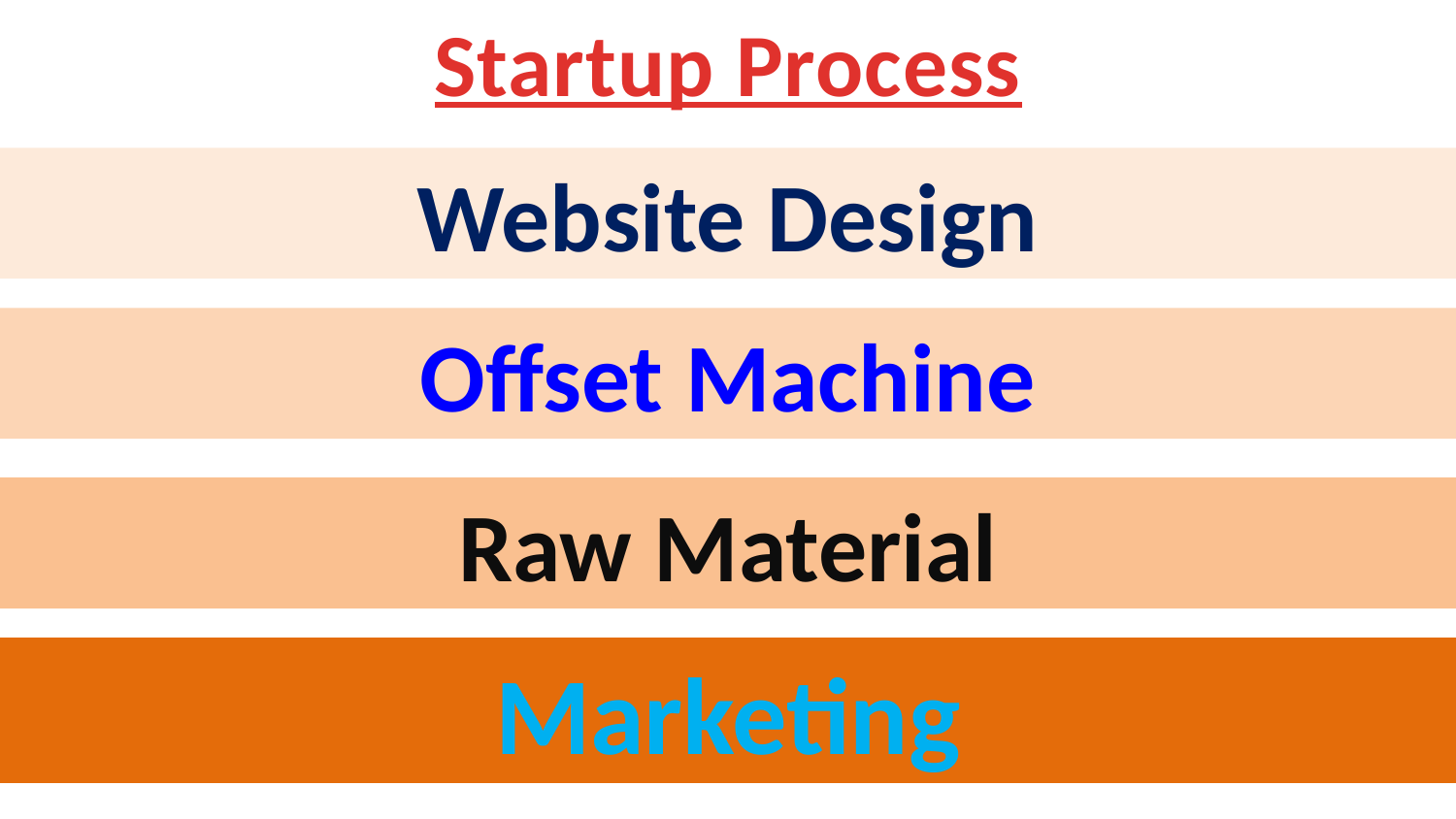

Startup Process
Website Design
Offset Machine
Raw Material
Marketing